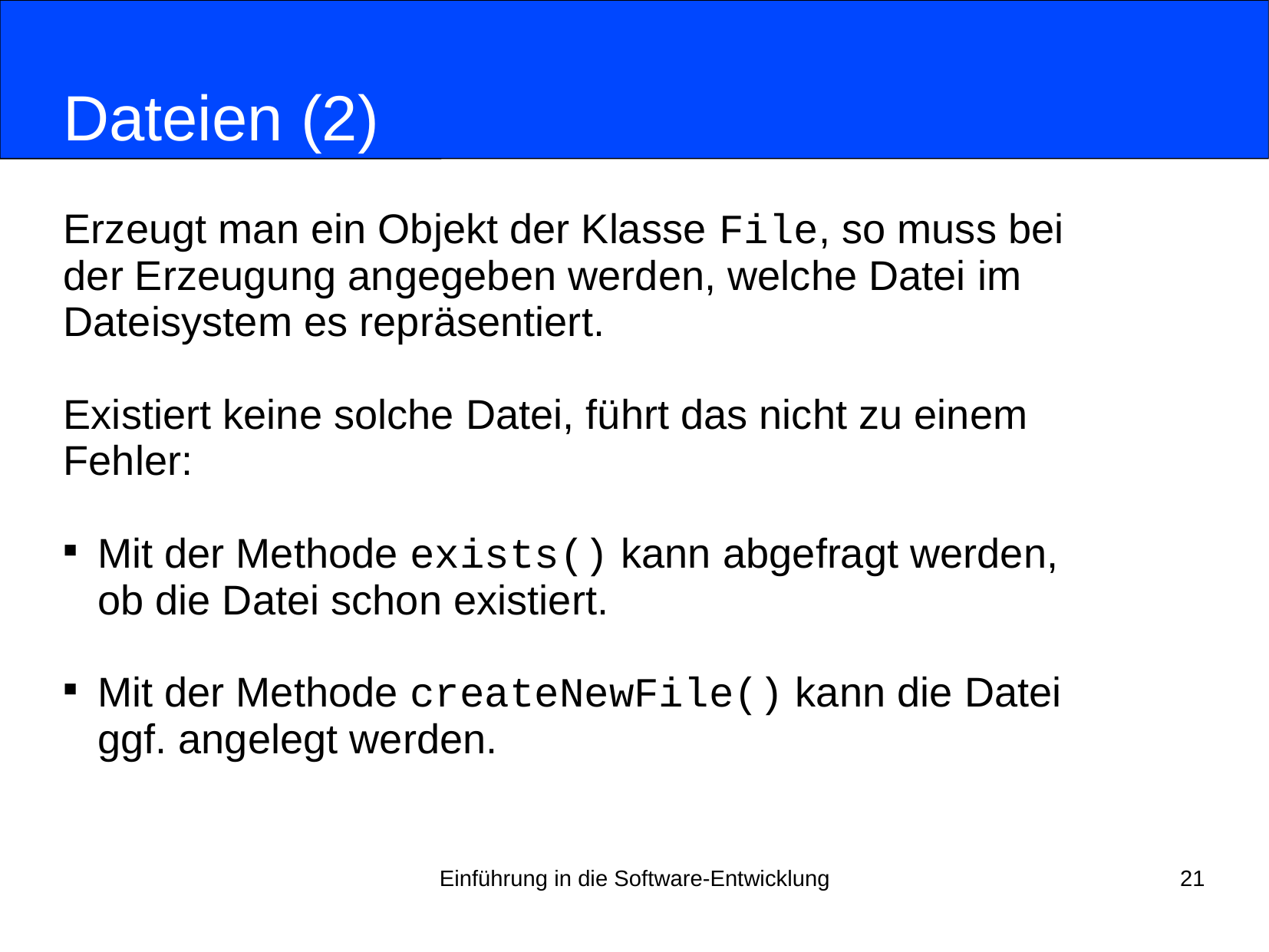

# Dateien (2)
Erzeugt man ein Objekt der Klasse File, so muss bei
der Erzeugung angegeben werden, welche Datei im
Dateisystem es repräsentiert.

Existiert keine solche Datei, führt das nicht zu einem
Fehler:

Mit der Methode exists() kann abgefragt werden,
ob die Datei schon existiert.
Mit der Methode createNewFile() kann die Datei
ggf. angelegt werden.

Einführung in die Software-Entwicklung
21